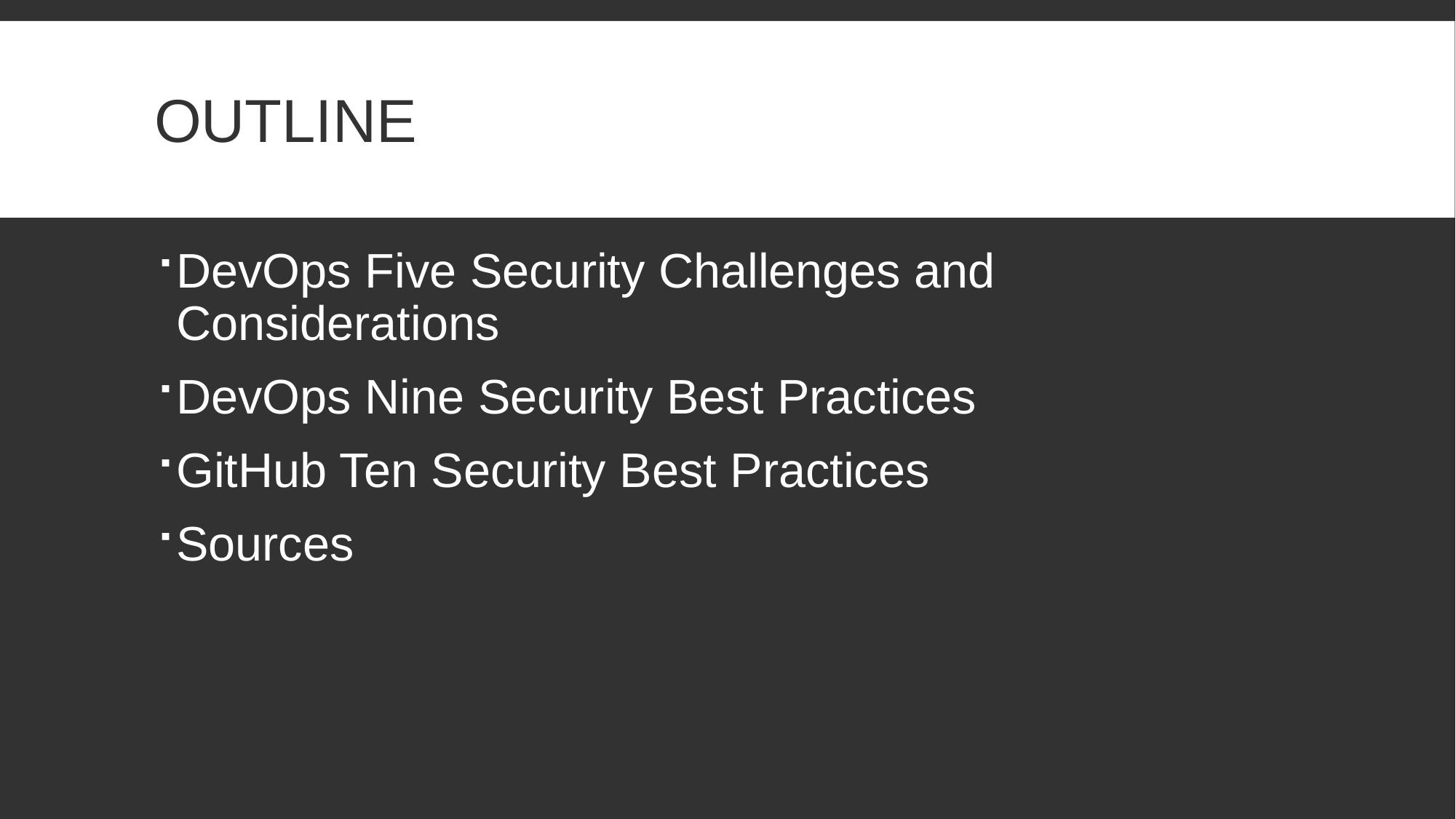

# Outline
DevOps Five Security Challenges and Considerations
DevOps Nine Security Best Practices
GitHub Ten Security Best Practices
Sources